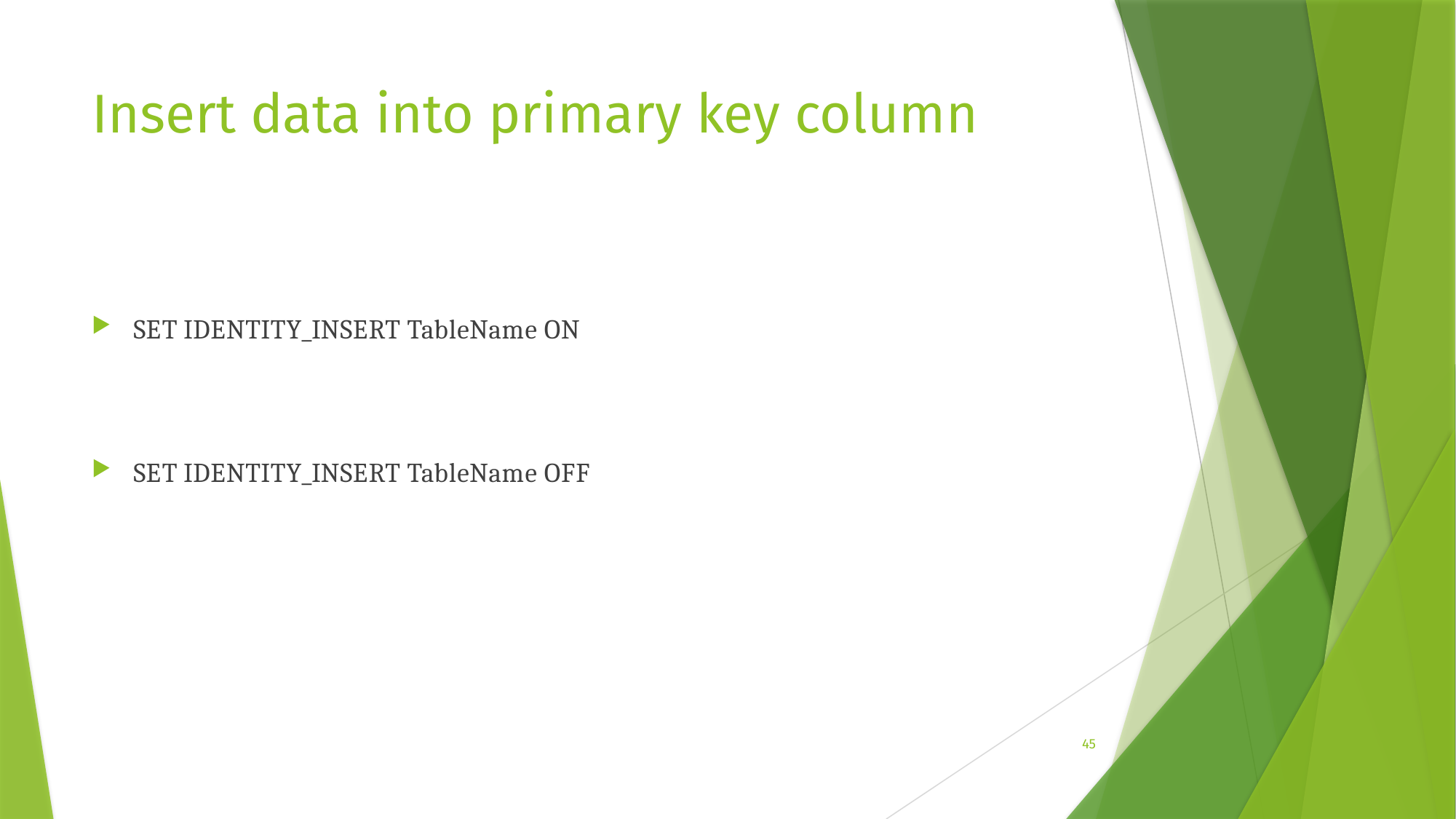

# Insert data into primary key column

SET IDENTITY_INSERT TableName ON

SET IDENTITY_INSERT TableName OFF

45